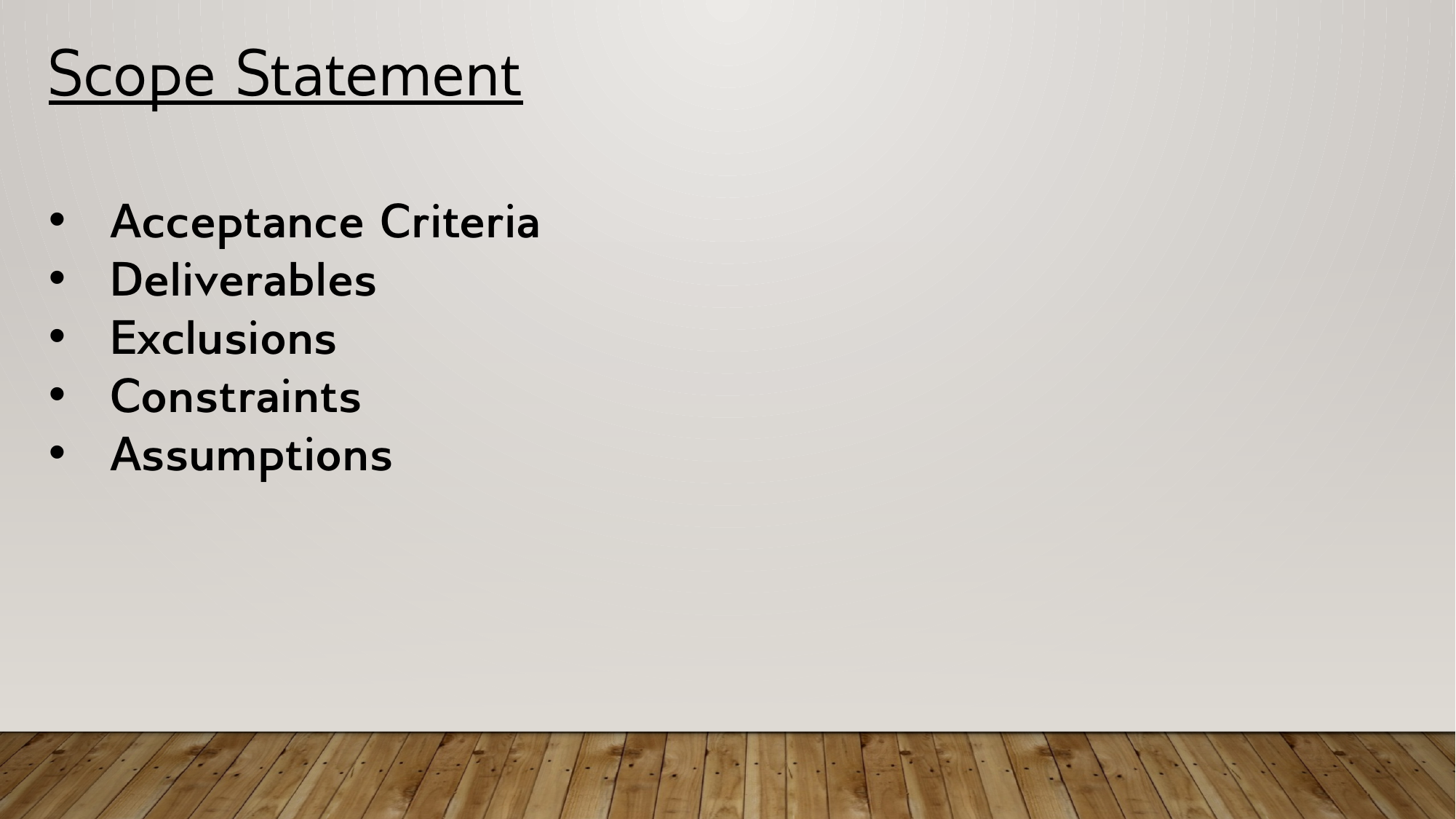

Scope Statement
Acceptance Criteria
Deliverables
Exclusions
Constraints
Assumptions